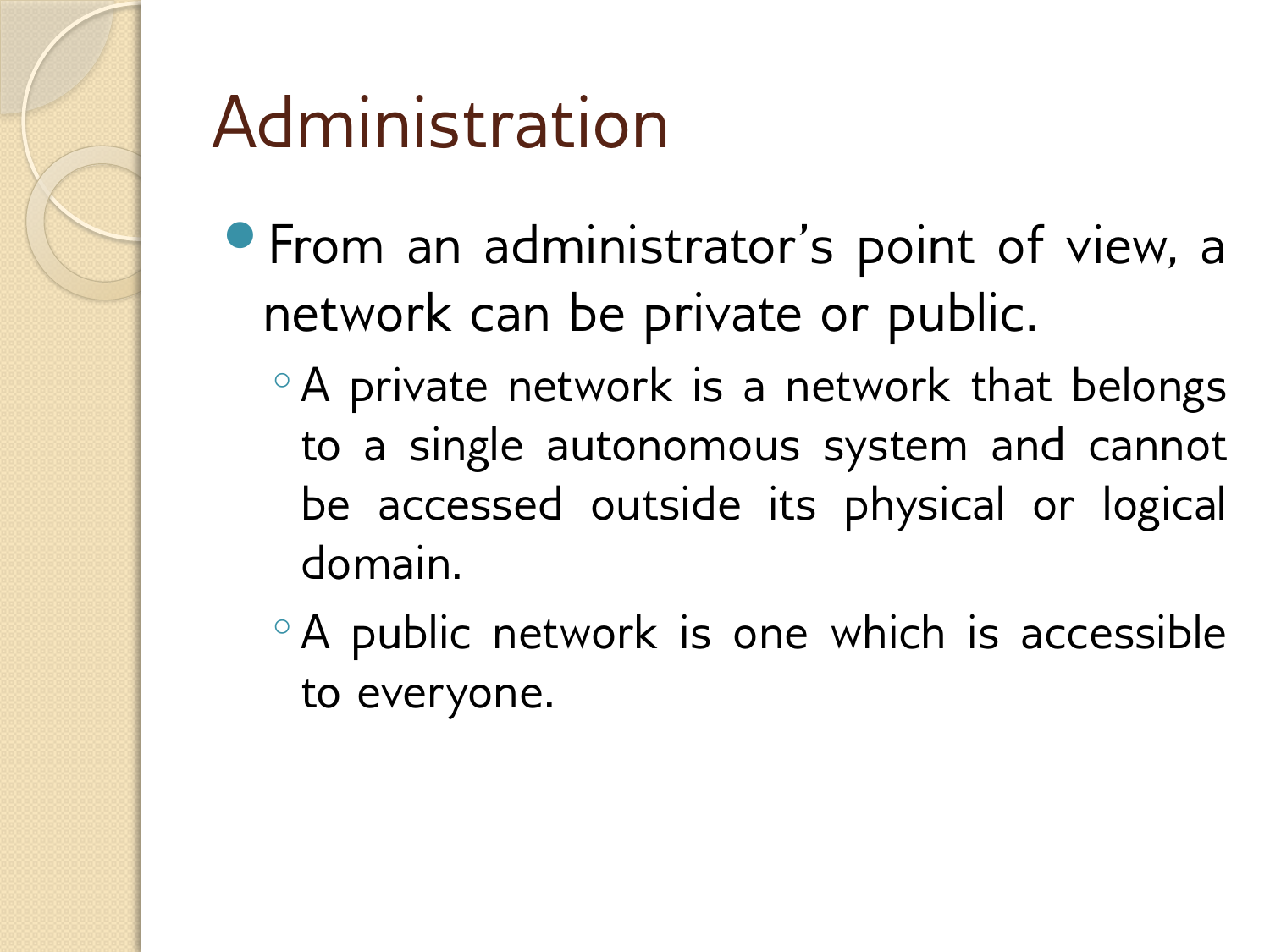

# Administration
From an administrator’s point of view, a network can be private or public.
A private network is a network that belongs to a single autonomous system and cannot be accessed outside its physical or logical domain.
A public network is one which is accessible to everyone.